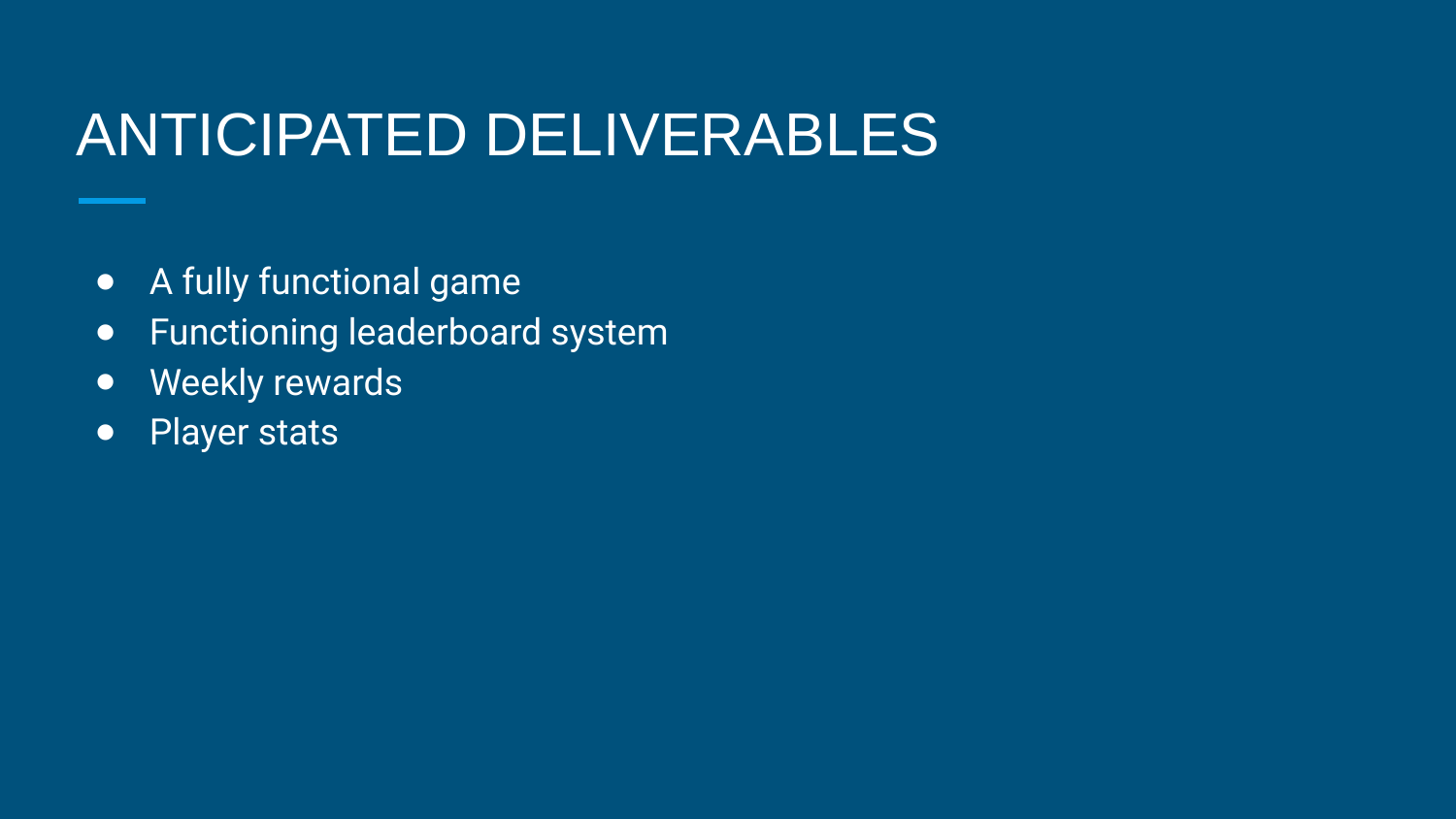

# ANTICIPATED DELIVERABLES
A fully functional game
Functioning leaderboard system
Weekly rewards
Player stats